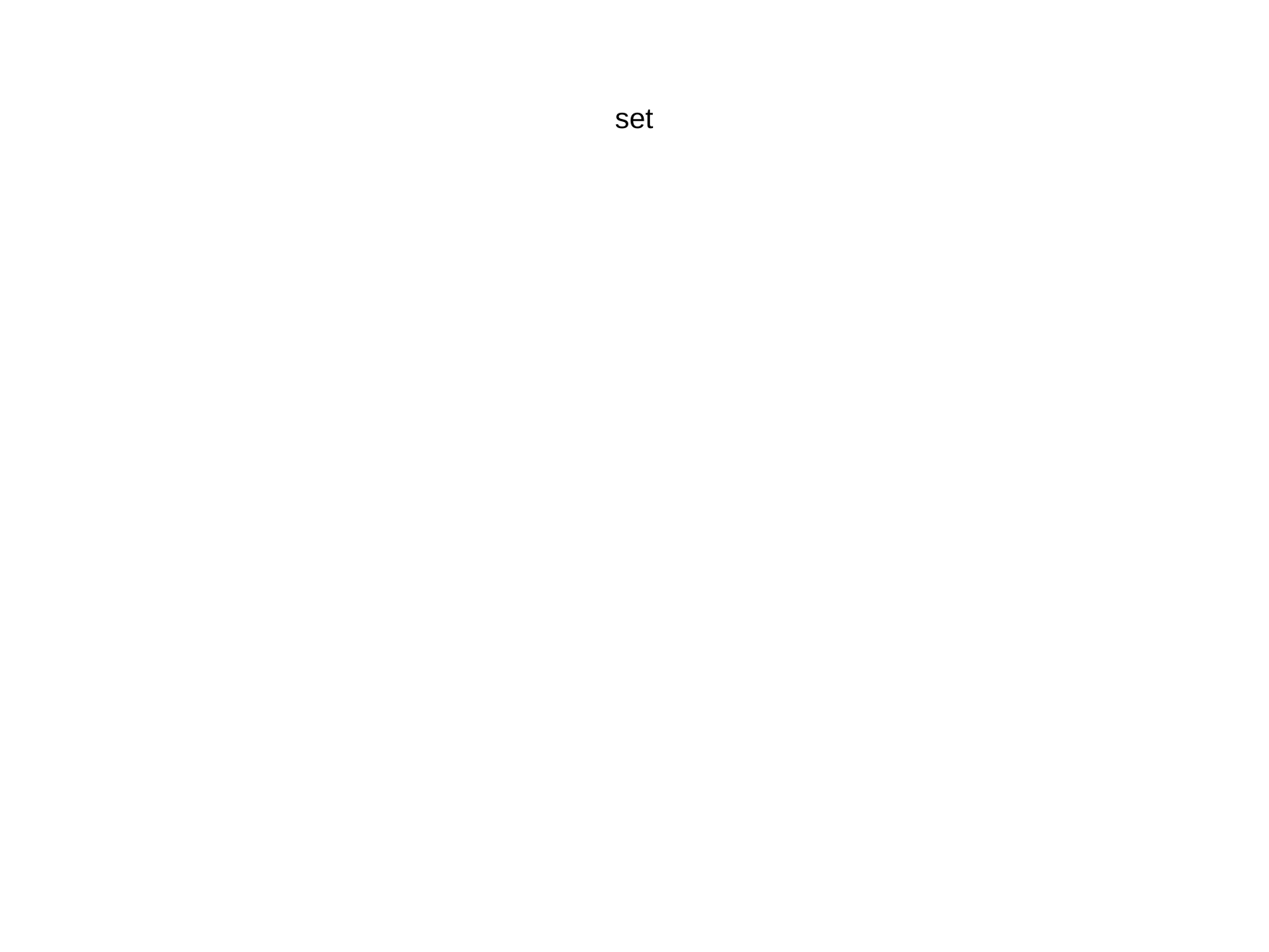

set
>>> a = set([1, 1, 2, 3])
>>> a
set([1, 2, 3])
>>> b = {2, 4, -1, 0}
>>> b
set([0, 2, 4, -1])
>>> help(set.union)
Help on method_descriptor:
union(...)
    Return the union of sets as a new set.

    (i.e. all elements that are in either set.)
(END)